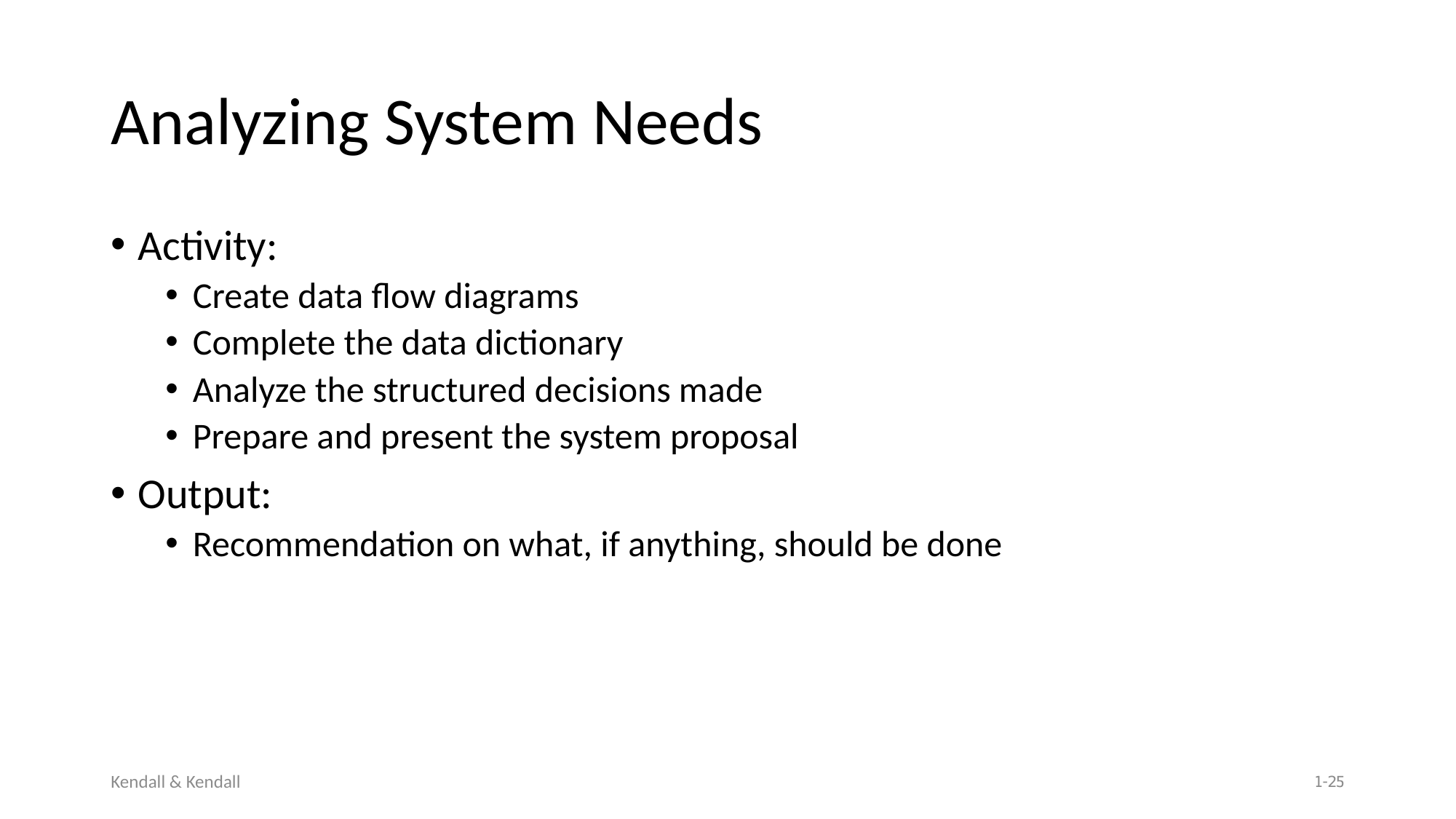

# Analyzing System Needs
Activity:
Create data flow diagrams
Complete the data dictionary
Analyze the structured decisions made
Prepare and present the system proposal
Output:
Recommendation on what, if anything, should be done
Kendall & Kendall
1-25